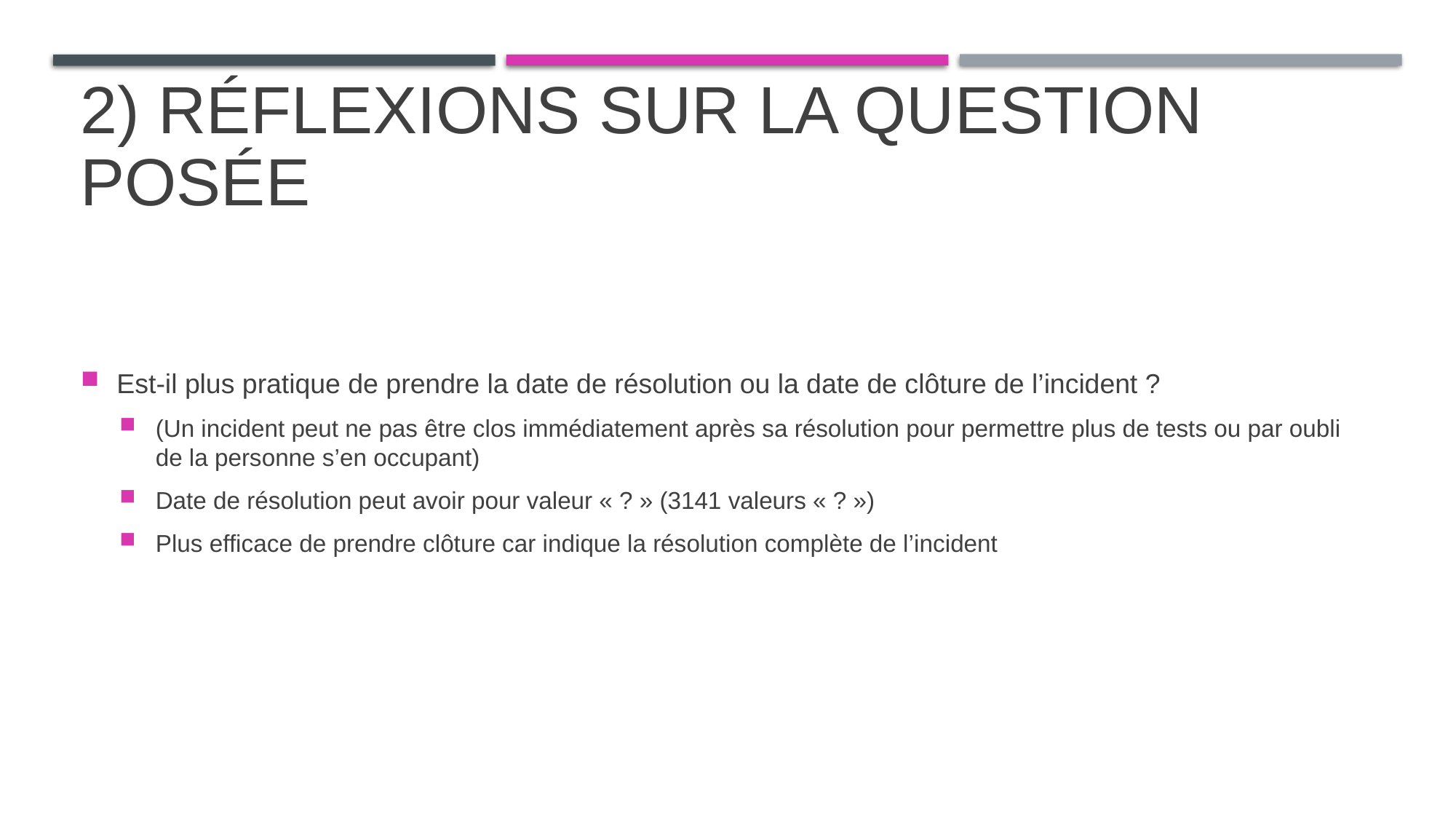

# 2) Réflexions sur la question posée
Est-il plus pratique de prendre la date de résolution ou la date de clôture de l’incident ?
(Un incident peut ne pas être clos immédiatement après sa résolution pour permettre plus de tests ou par oubli de la personne s’en occupant)
Date de résolution peut avoir pour valeur « ? » (3141 valeurs « ? »)
Plus efficace de prendre clôture car indique la résolution complète de l’incident